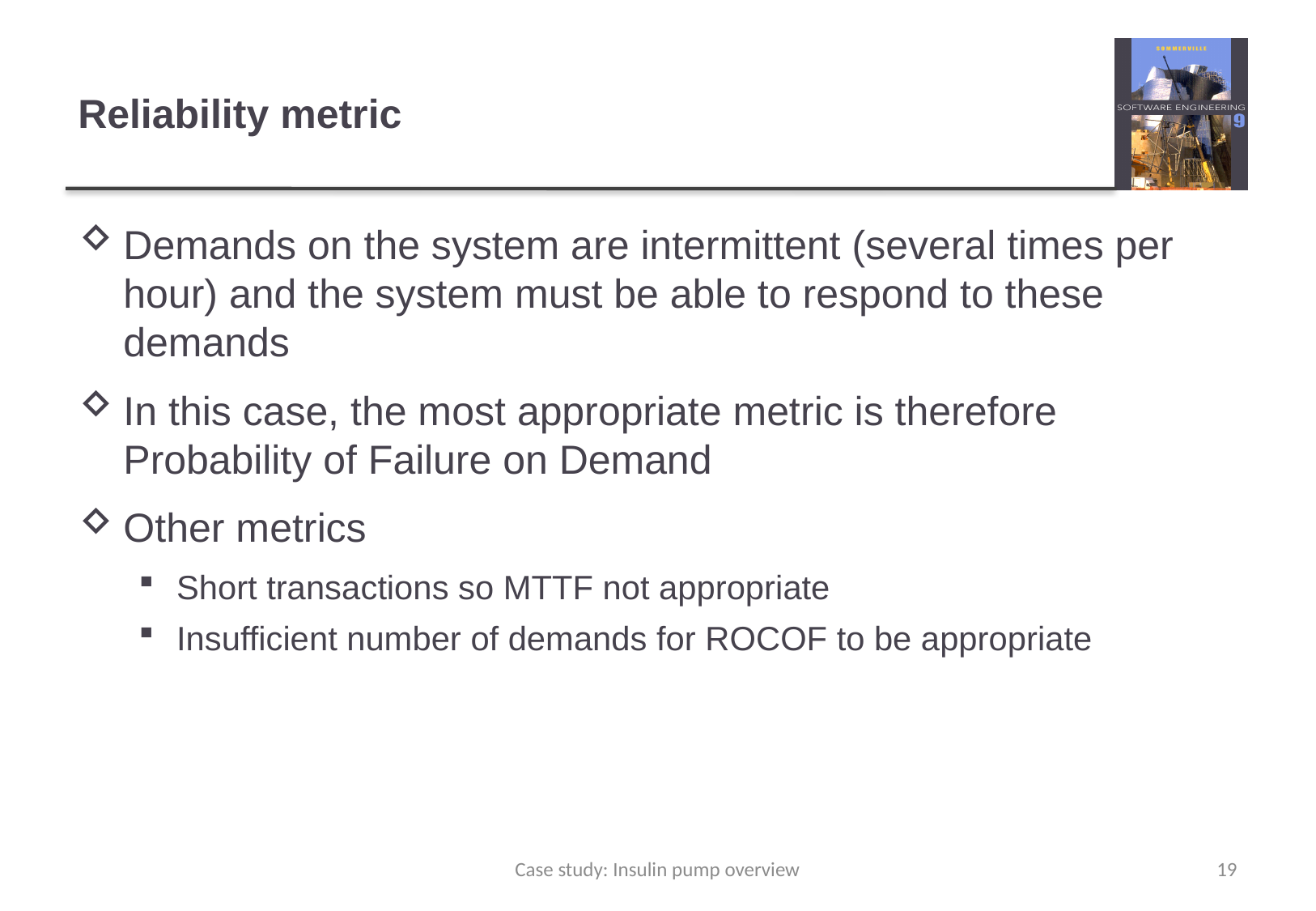

# Reliability metric
Demands on the system are intermittent (several times per hour) and the system must be able to respond to these demands
In this case, the most appropriate metric is therefore Probability of Failure on Demand
Other metrics
Short transactions so MTTF not appropriate
Insufficient number of demands for ROCOF to be appropriate
Case study: Insulin pump overview
19